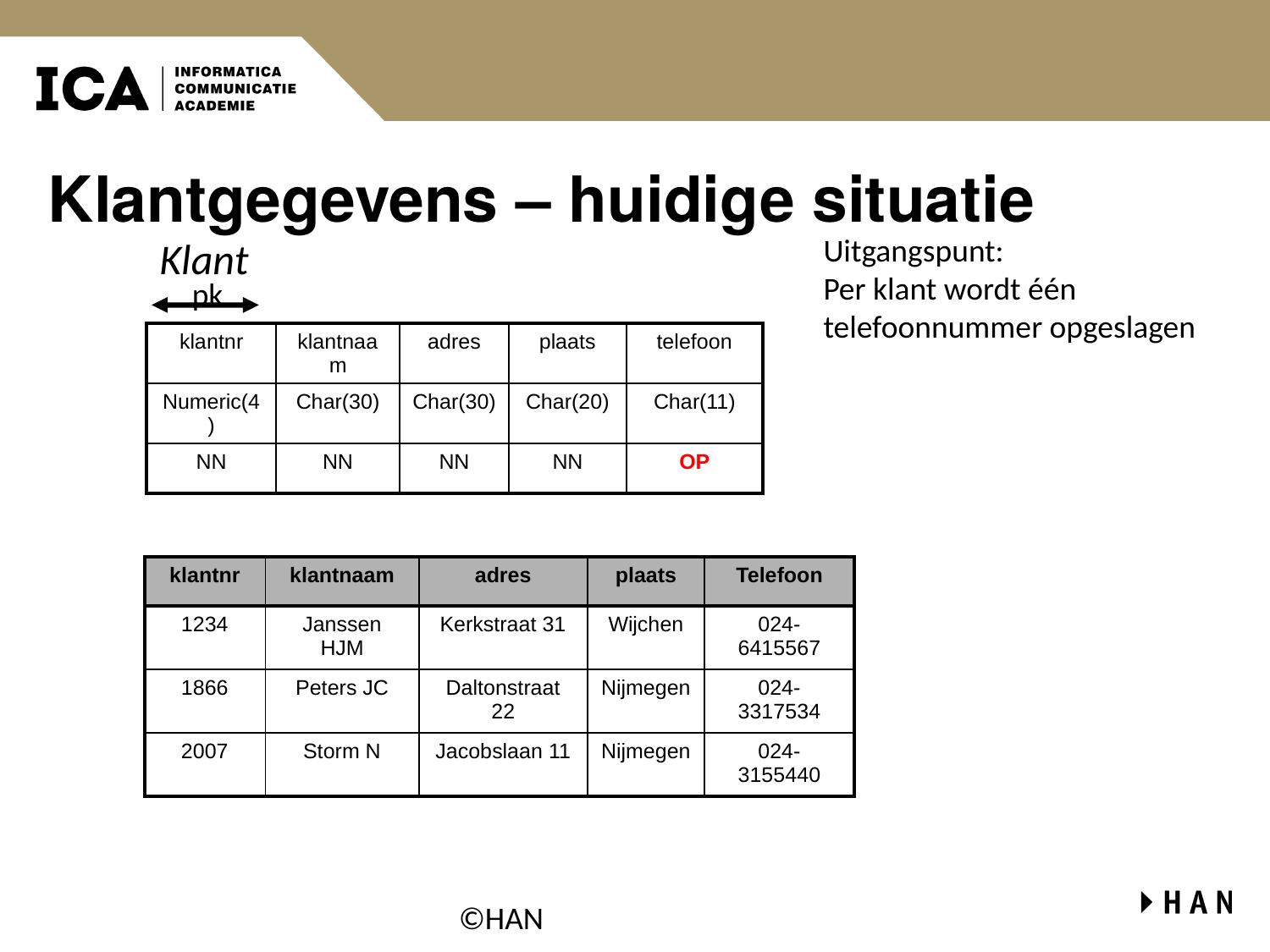

# Klantgegevens – huidige situatie
Klant
Uitgangspunt:
Per klant wordt één telefoonnummer opgeslagen
pk

| klantnr | klantnaam | adres | plaats | telefoon |
| --- | --- | --- | --- | --- |
| Numeric(4) | Char(30) | Char(30) | Char(20) | Char(11) |
| NN | NN | NN | NN | OP |
| klantnr | klantnaam | adres | plaats | Telefoon |
| --- | --- | --- | --- | --- |
| 1234 | Janssen HJM | Kerkstraat 31 | Wijchen | 024-6415567 |
| 1866 | Peters JC | Daltonstraat 22 | Nijmegen | 024-3317534 |
| 2007 | Storm N | Jacobslaan 11 | Nijmegen | 024-3155440 |
©HAN